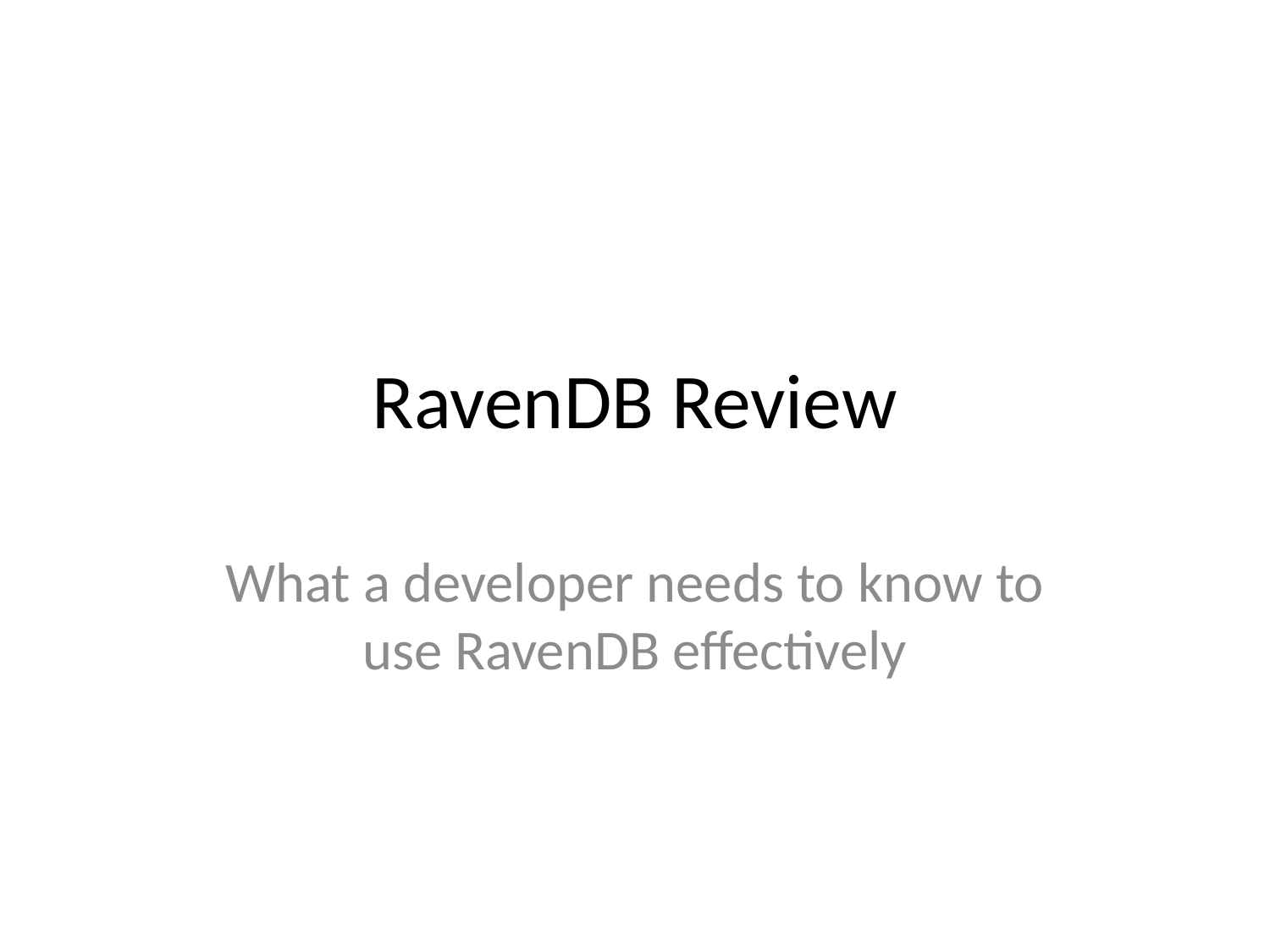

# RavenDB Review
What a developer needs to know to use RavenDB effectively